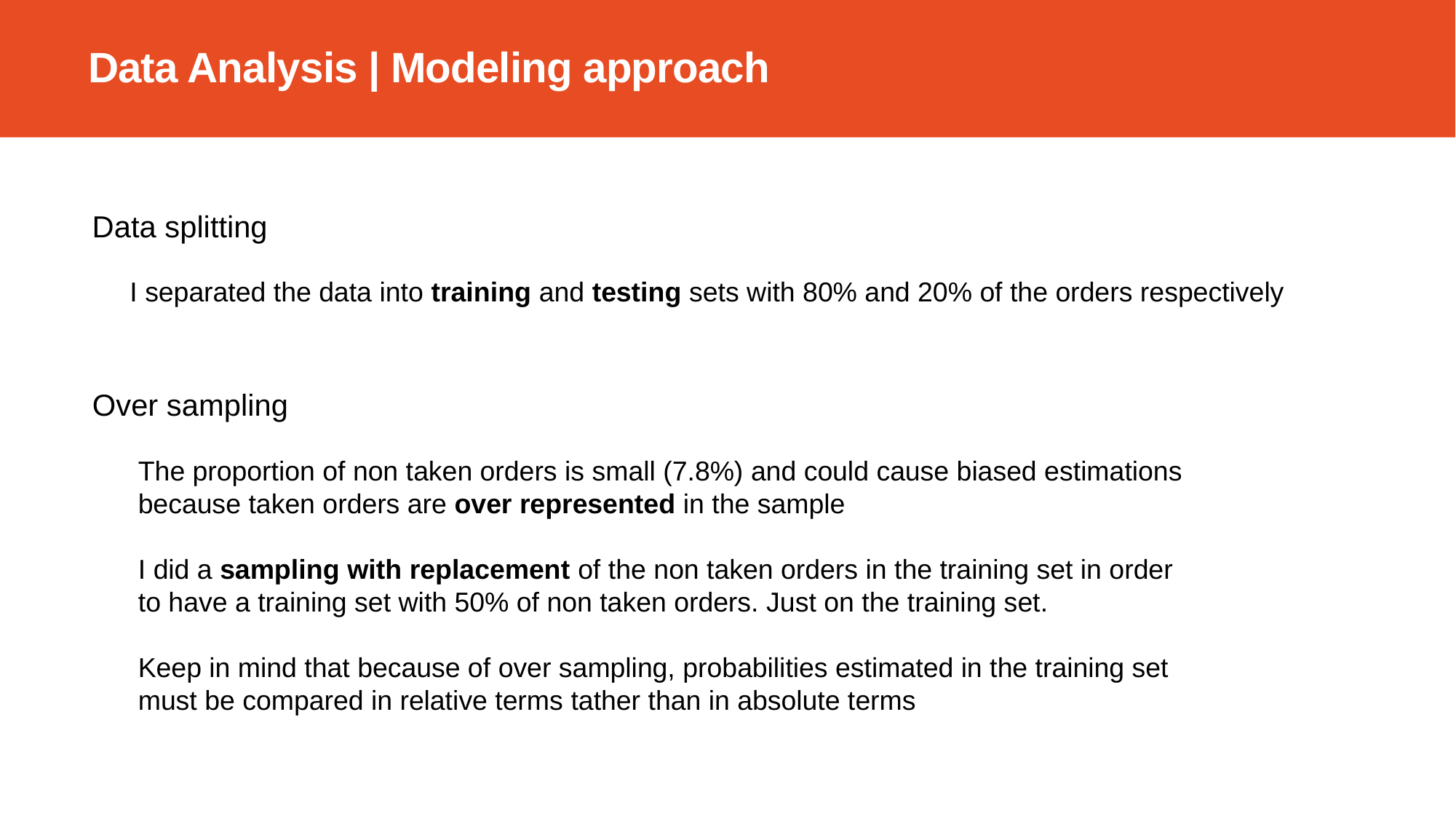

# Data Analysis | Modeling approach
Data splitting
I separated the data into training and testing sets with 80% and 20% of the orders respectively
Over sampling
The proportion of non taken orders is small (7.8%) and could cause biased estimations
because taken orders are over represented in the sample

I did a sampling with replacement of the non taken orders in the training set in order
to have a training set with 50% of non taken orders. Just on the training set.

Keep in mind that because of over sampling, probabilities estimated in the training set
must be compared in relative terms tather than in absolute terms